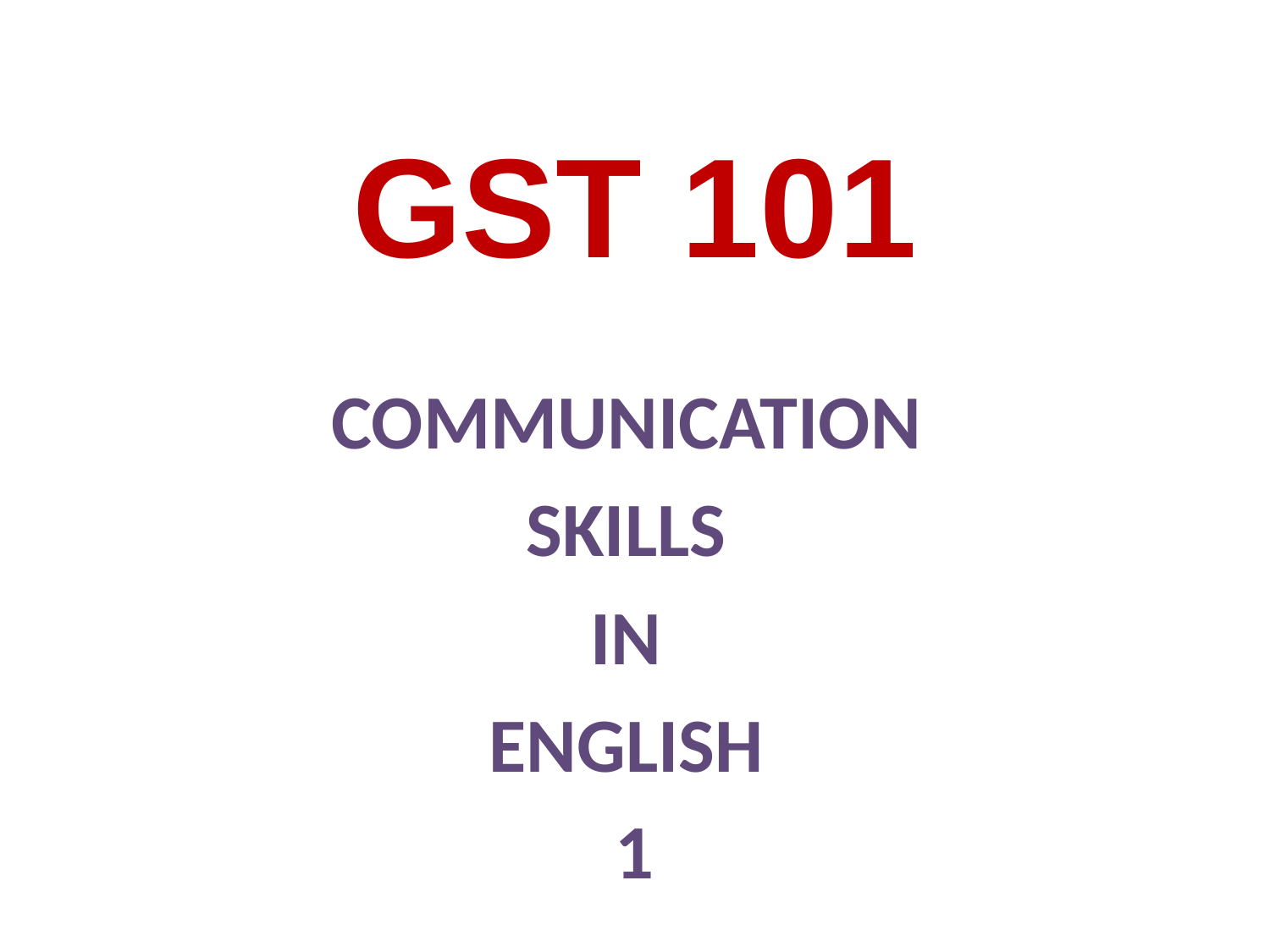

# GST 101
COMMUNICATION
SKILLS
IN
ENGLISH
1